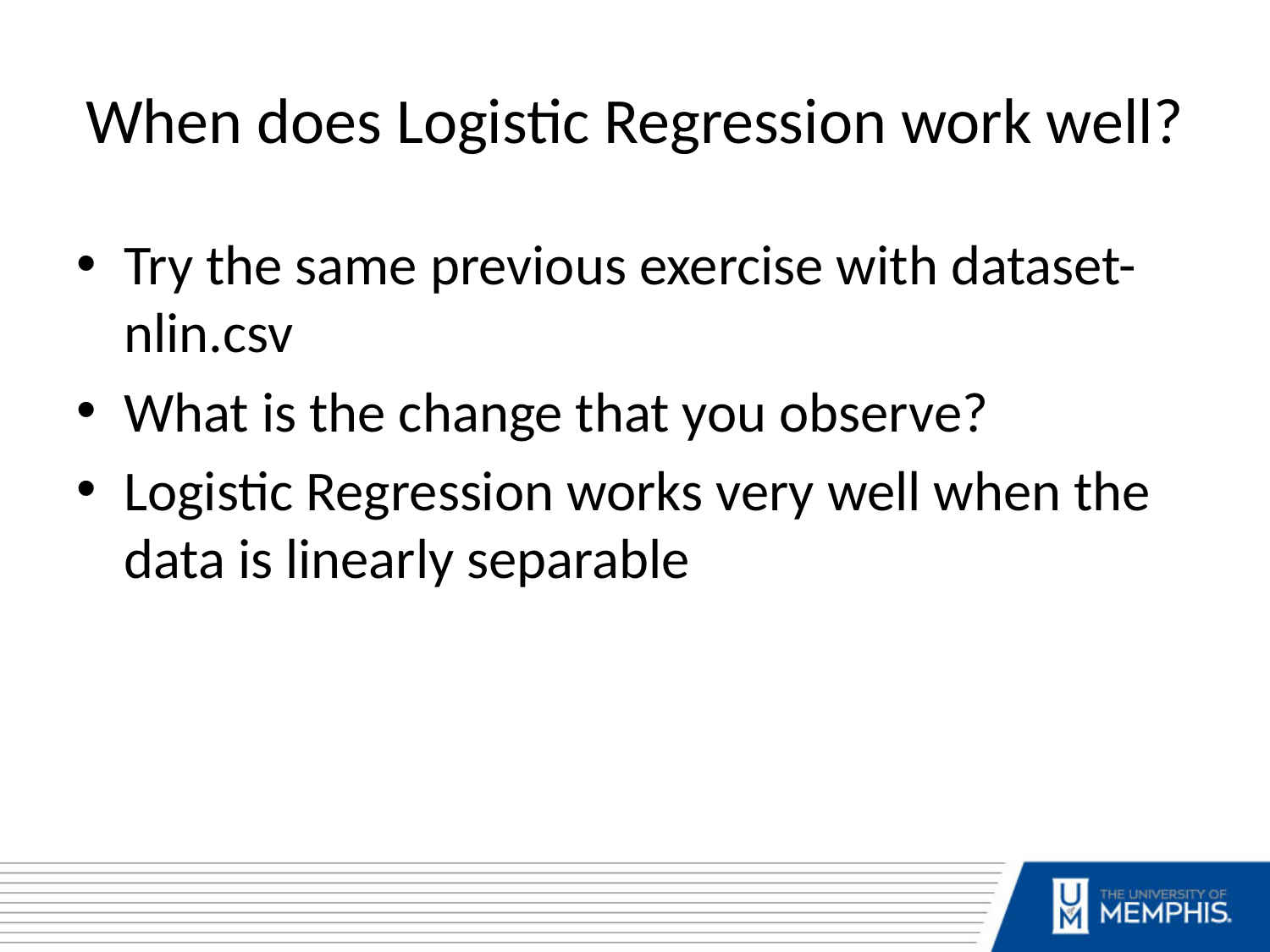

# When does Logistic Regression work well?
Try the same previous exercise with dataset-nlin.csv
What is the change that you observe?
Logistic Regression works very well when the data is linearly separable